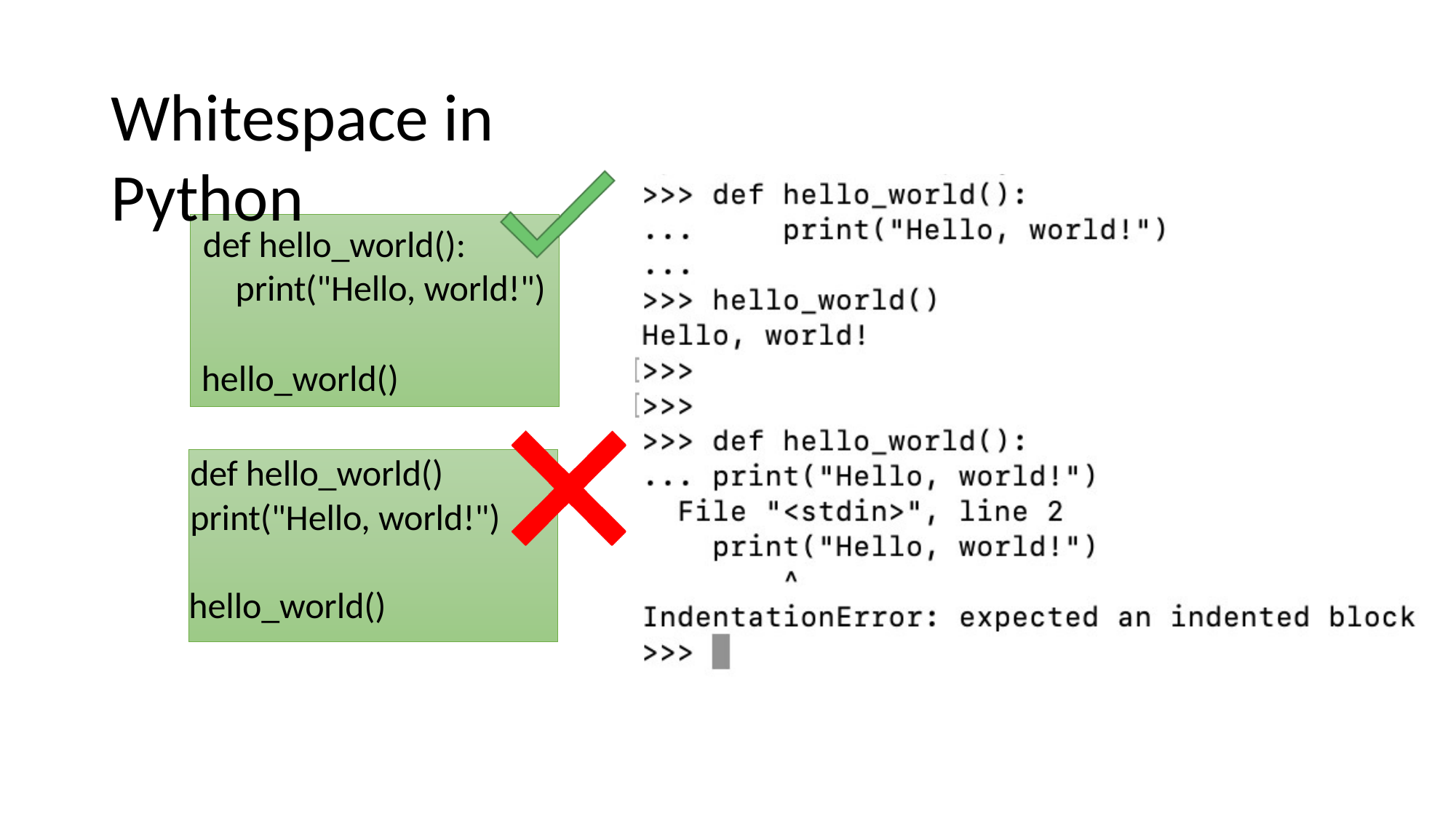

# Whitespace in Python

def hello_world():  print("Hello, world!")

hello_world()

def hello_world()
print("Hello, world!")

hello_world()